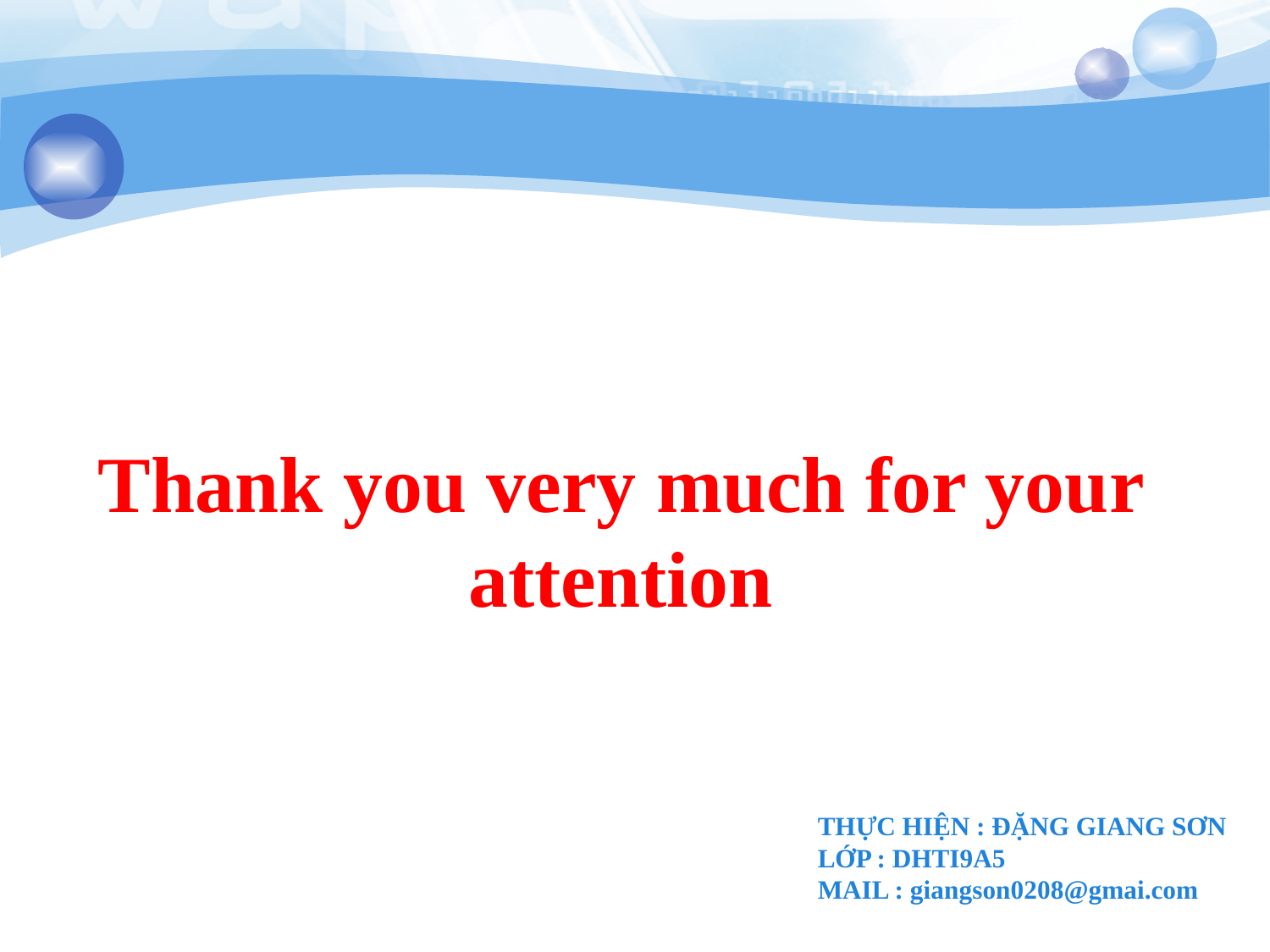

Thank you very much for your attention
# THỰC HiỆN : Đặng giang Sơn Lớp : DHTI9A5 MAIL : giangson0208@gmai.com